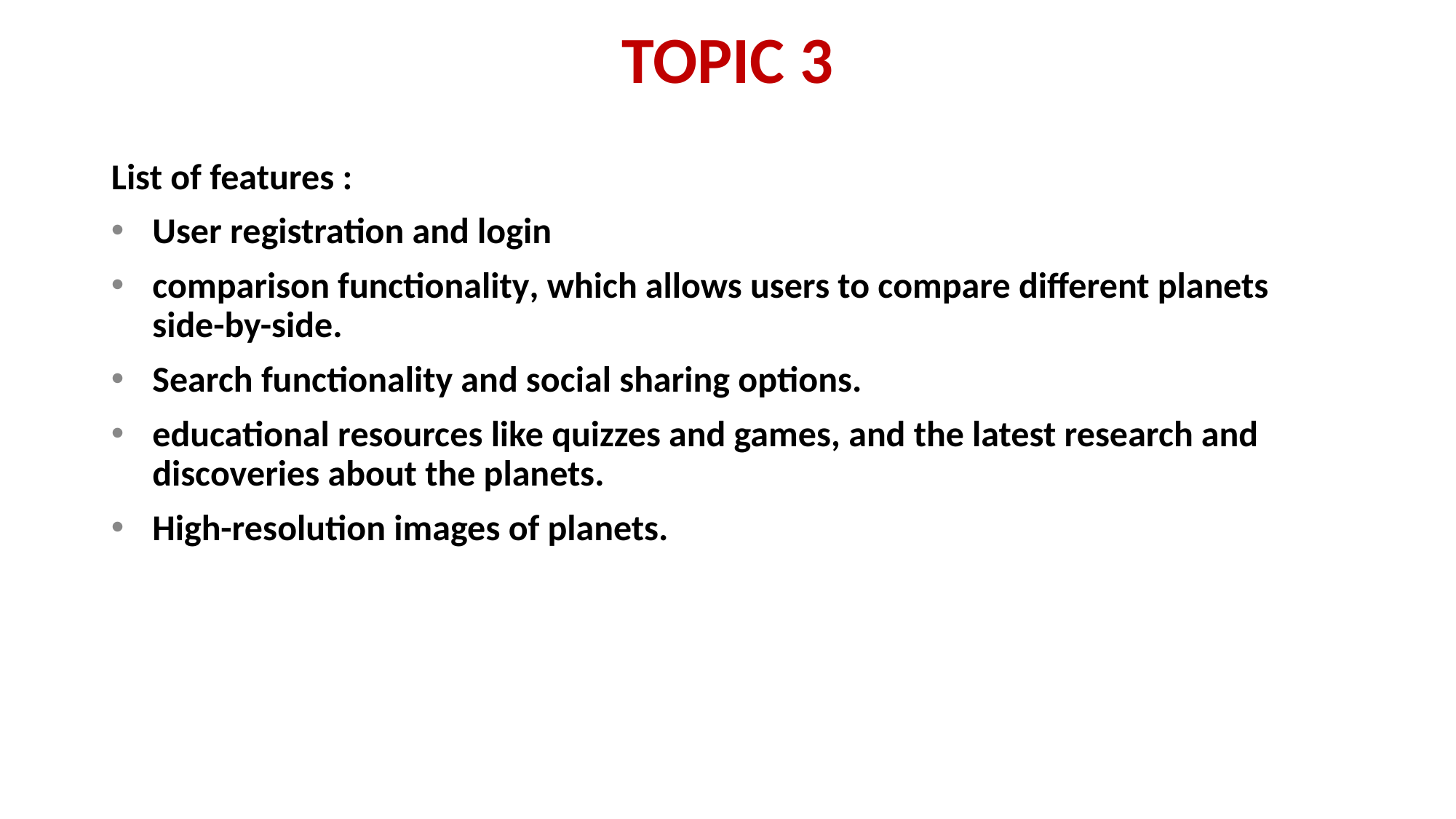

# TOPIC 3
List of features :
User registration and login
comparison functionality, which allows users to compare different planets side-by-side.
Search functionality and social sharing options.
educational resources like quizzes and games, and the latest research and discoveries about the planets.
High-resolution images of planets.